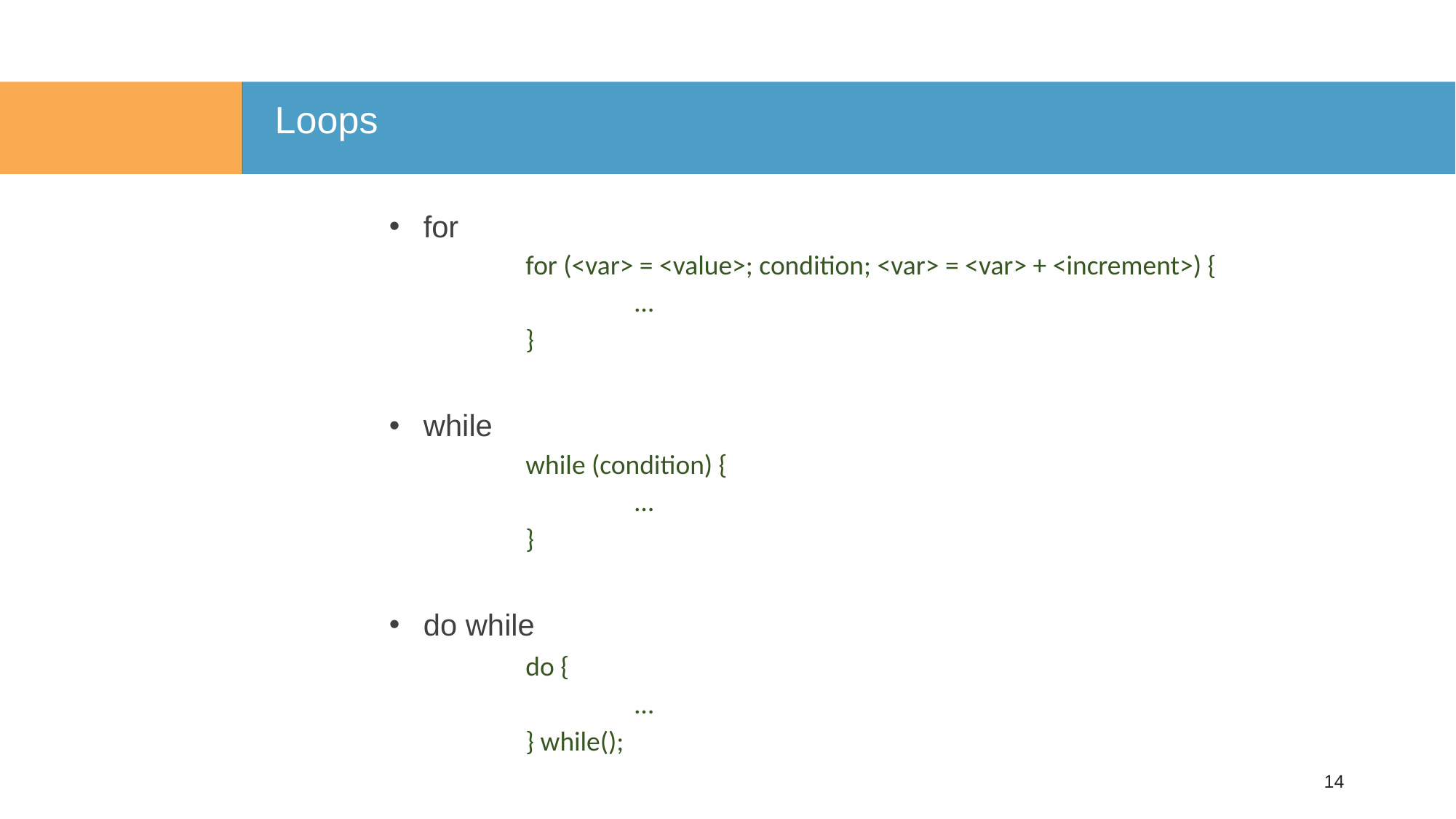

# Loops
for
	for (<var> = <value>; condition; <var> = <var> + <increment>) {
		…
	}

while
	while (condition) {
		…
	}

do while
	do {
		…
	} while();
14